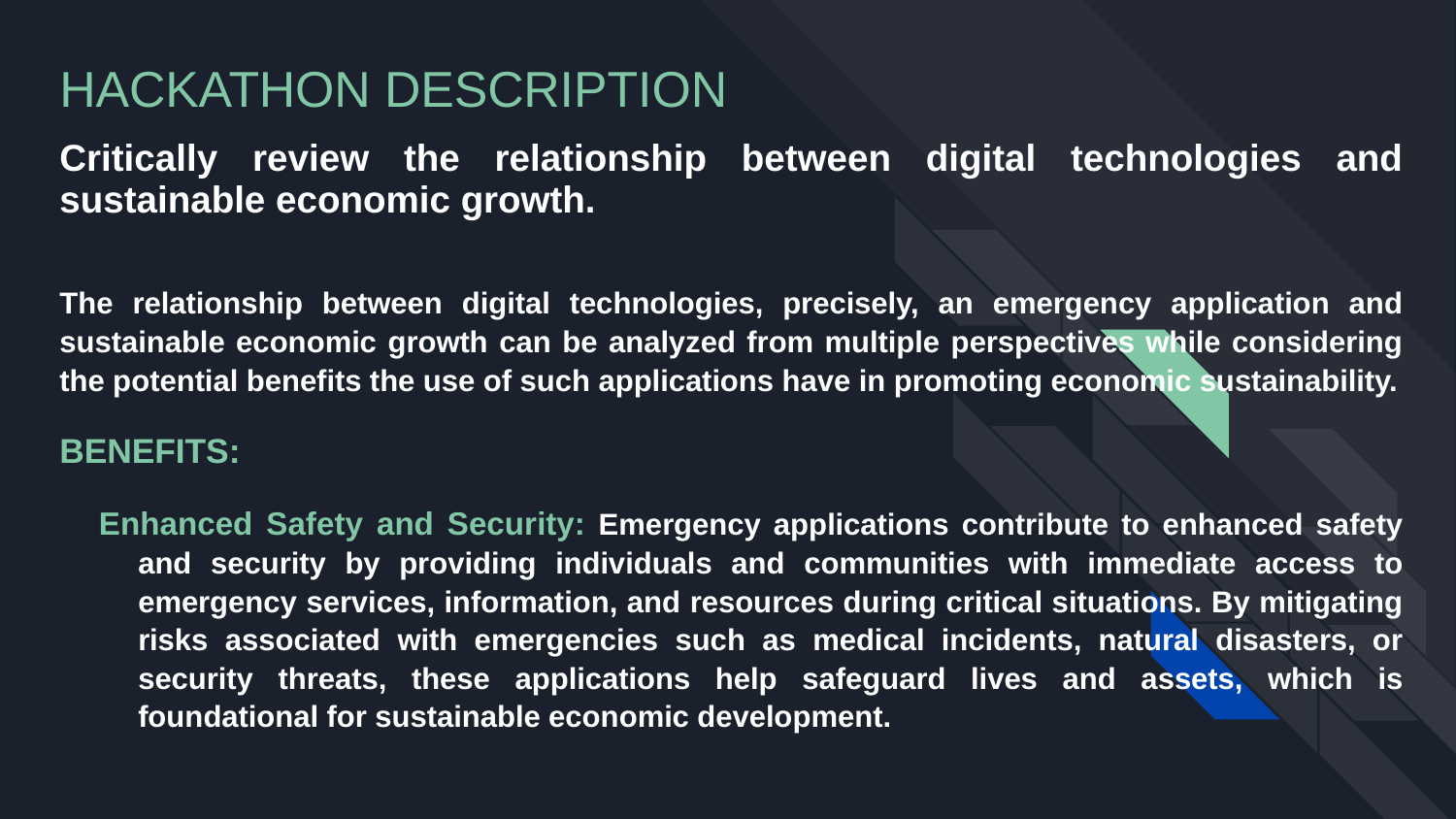

# HACKATHON DESCRIPTION
Critically review the relationship between digital technologies and sustainable economic growth.

The relationship between digital technologies, precisely, an emergency application and sustainable economic growth can be analyzed from multiple perspectives while considering the potential benefits the use of such applications have in promoting economic sustainability.
BENEFITS:
Enhanced Safety and Security: Emergency applications contribute to enhanced safety and security by providing individuals and communities with immediate access to emergency services, information, and resources during critical situations. By mitigating risks associated with emergencies such as medical incidents, natural disasters, or security threats, these applications help safeguard lives and assets, which is foundational for sustainable economic development.